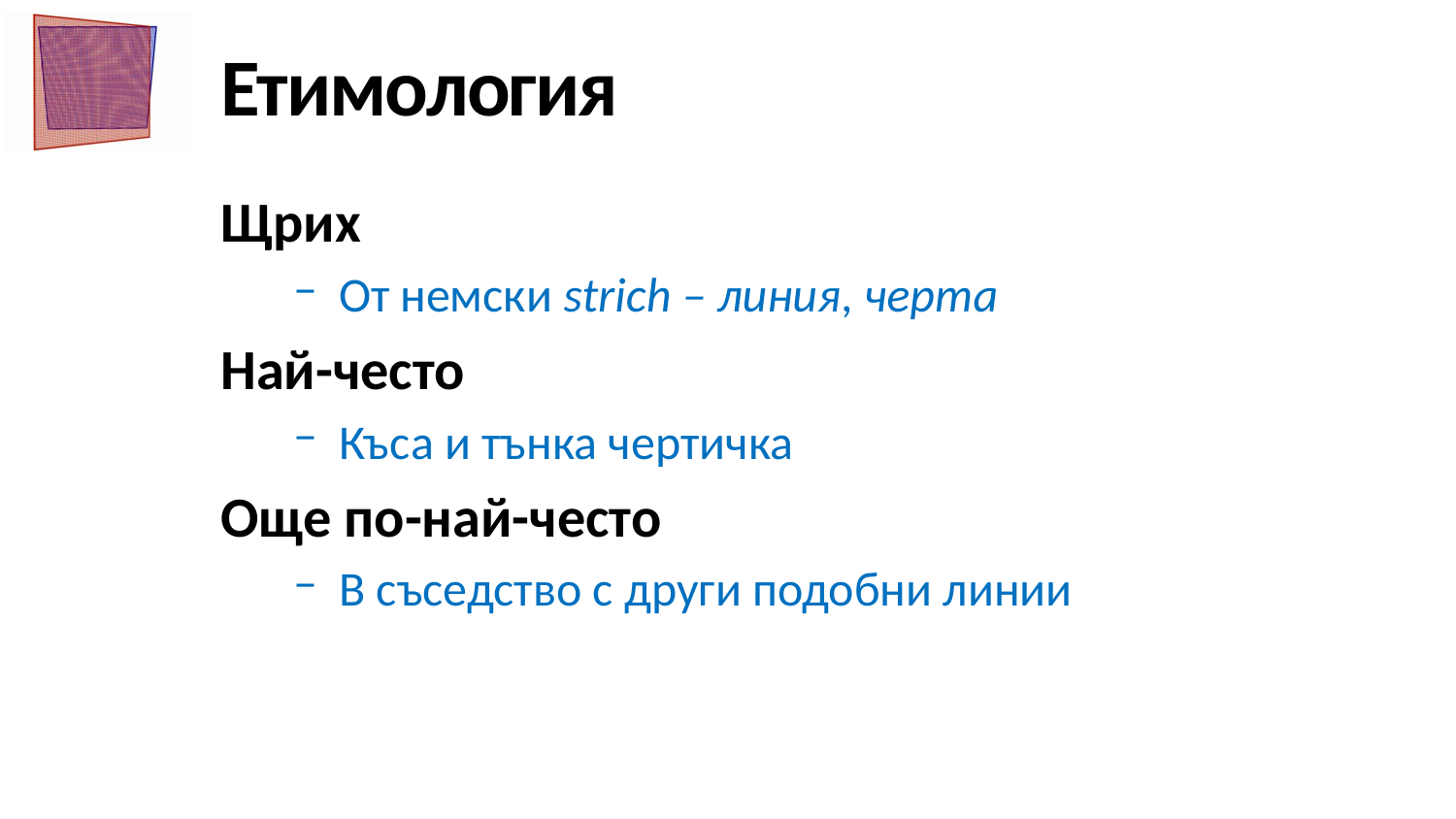

# Етимология
Щрих
От немски strich – линия, черта
Най-често
Къса и тънка чертичка
Още по-най-често
В съседство с други подобни линии